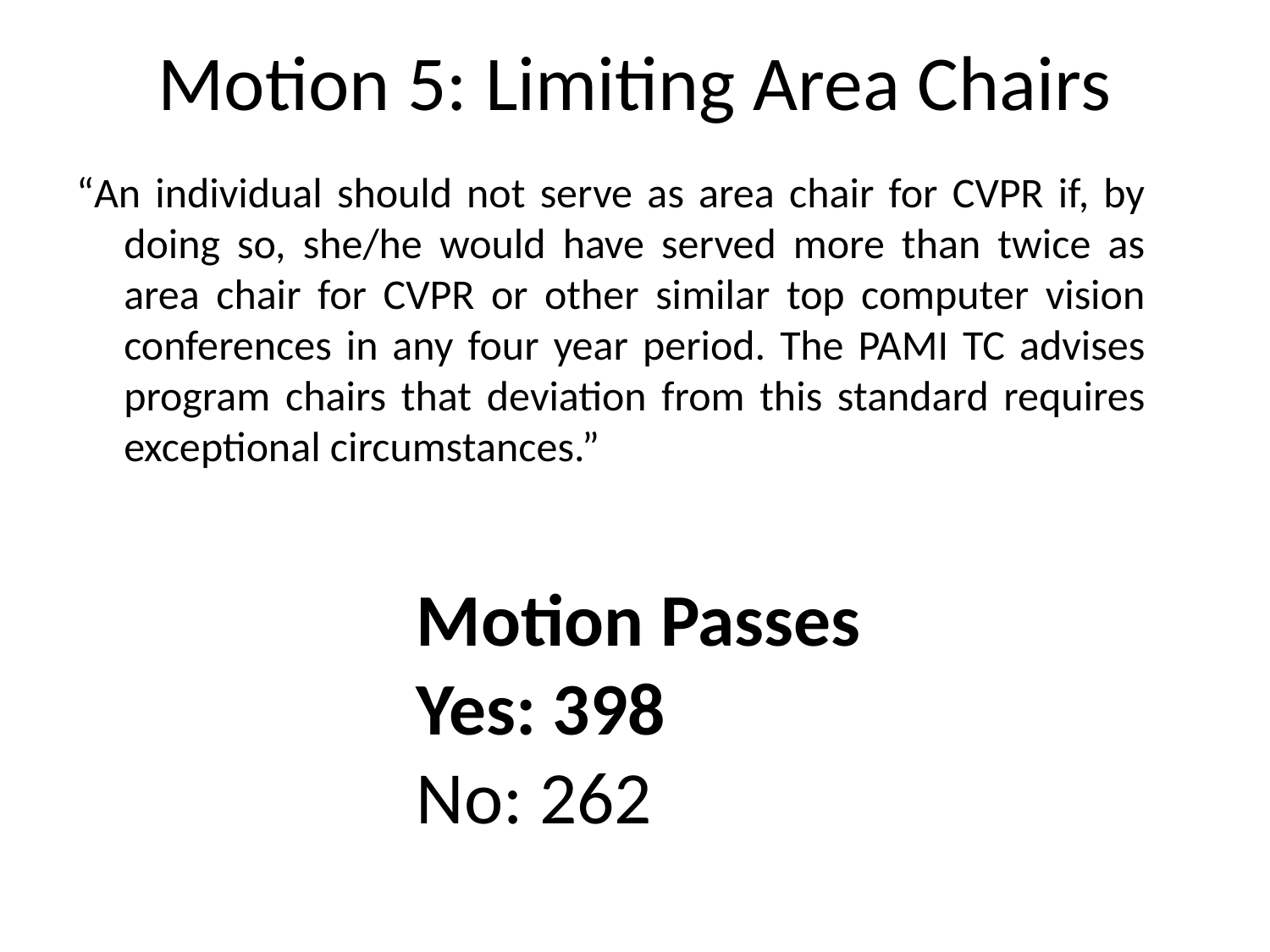

# Motion 5: Limiting Area Chairs
“An individual should not serve as area chair for CVPR if, by doing so, she/he would have served more than twice as area chair for CVPR or other similar top computer vision conferences in any four year period. The PAMI TC advises program chairs that deviation from this standard requires exceptional circumstances.”
Motion Passes
Yes: 398
No: 262